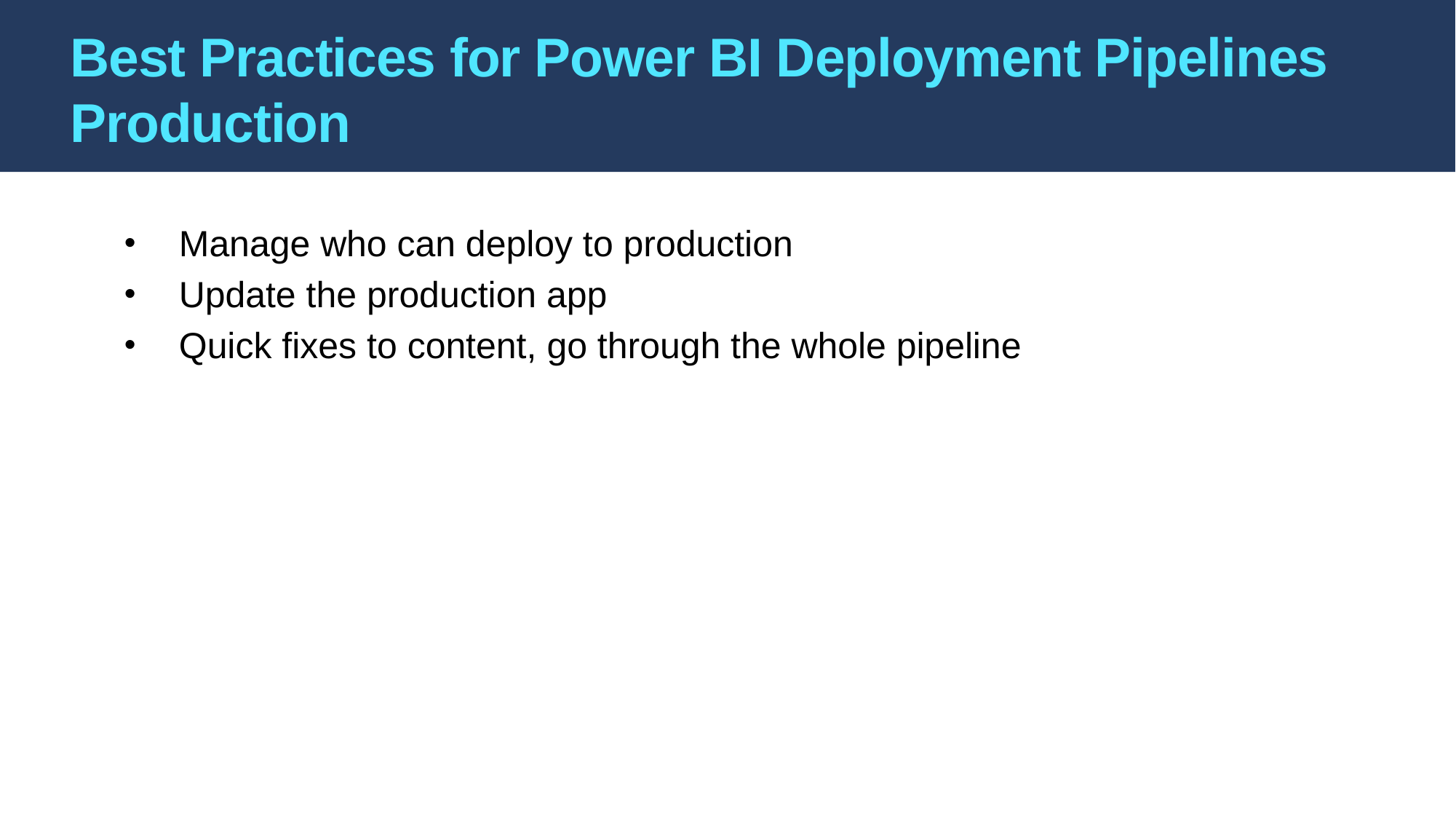

# Best Practices for Power BI Deployment Pipelines Production
Manage who can deploy to production
Update the production app
Quick fixes to content, go through the whole pipeline